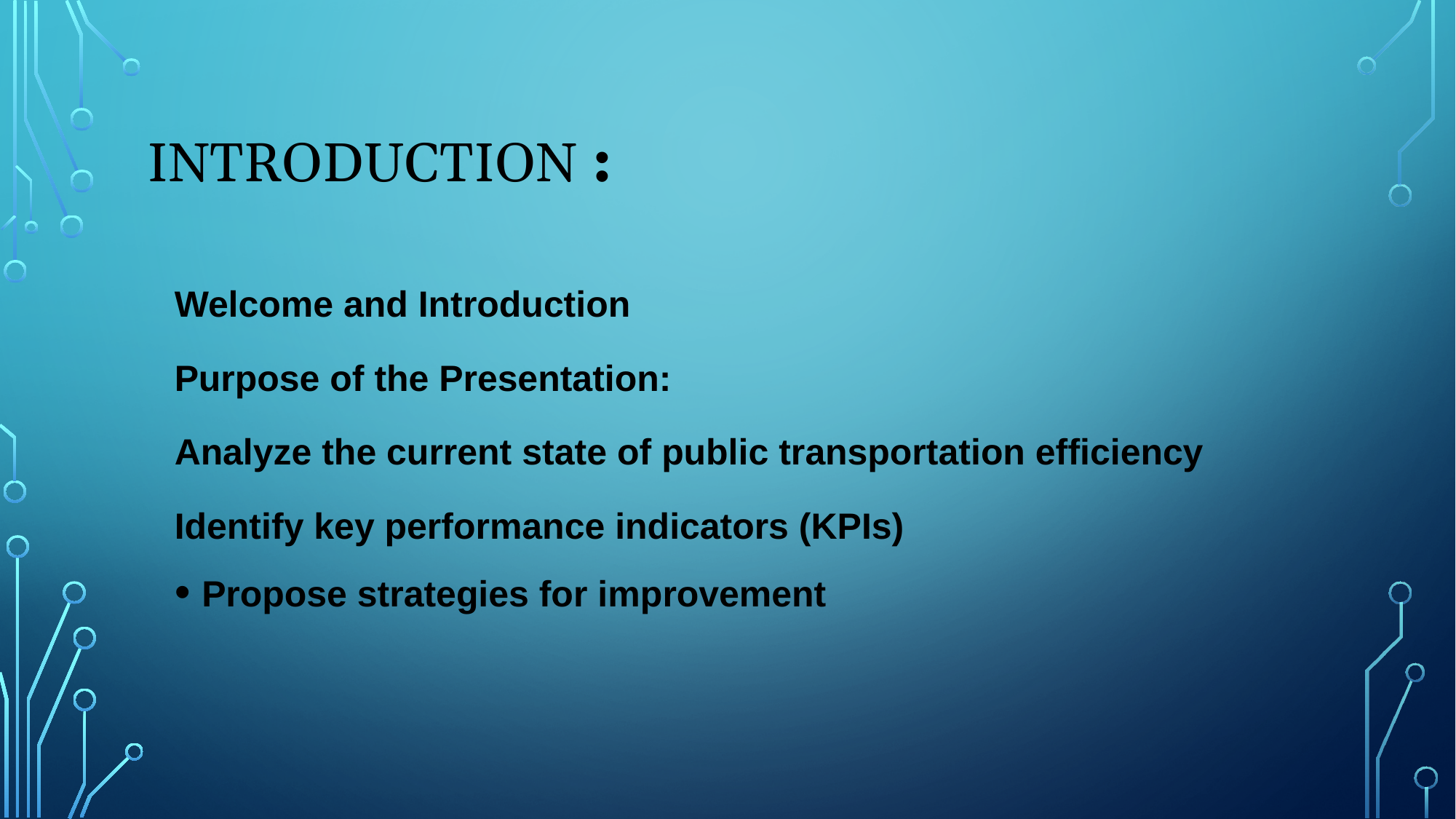

# Introduction :
Welcome and Introduction
Purpose of the Presentation:
Analyze the current state of public transportation efficiency
Identify key performance indicators (KPIs)
Propose strategies for improvement